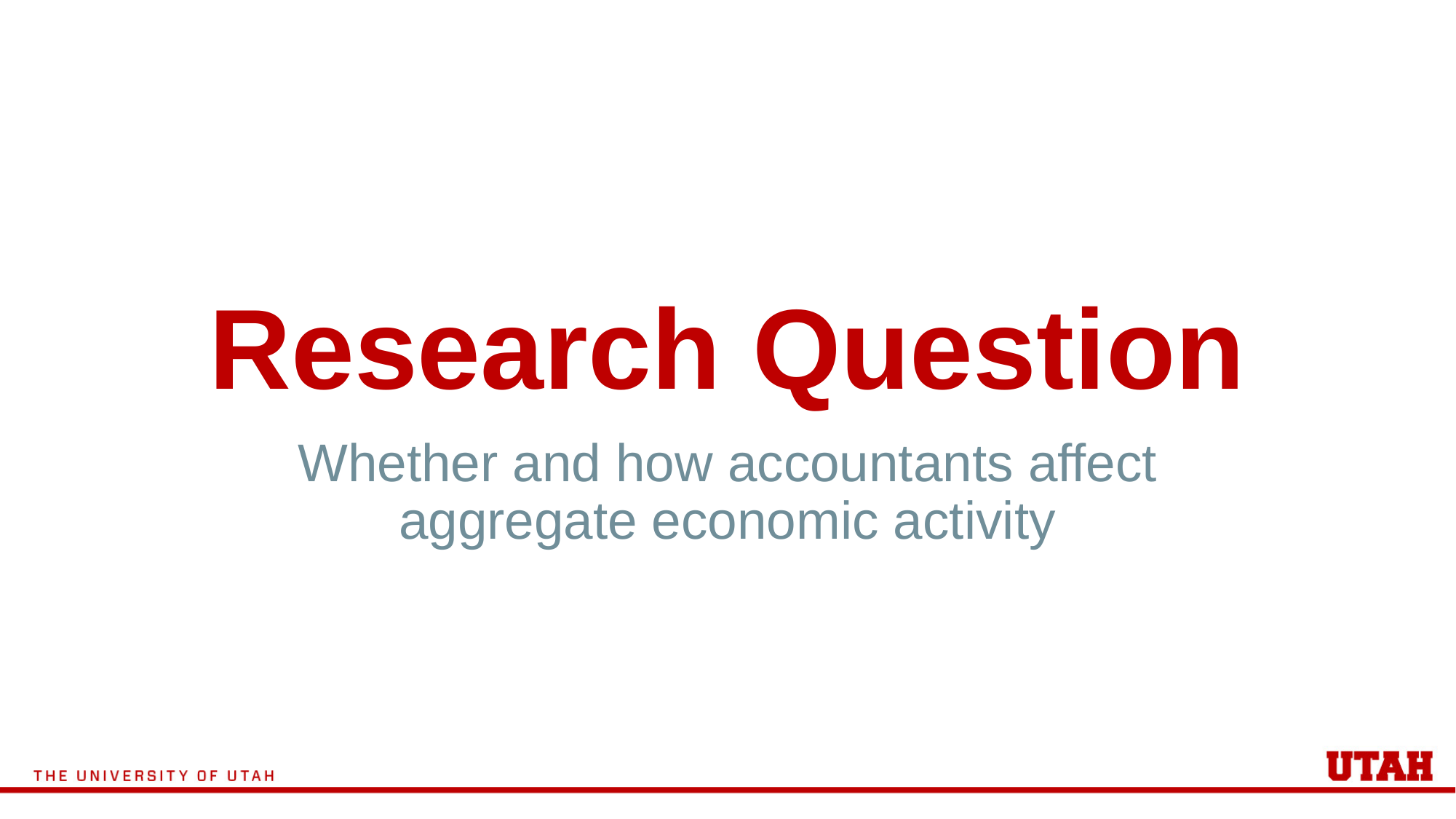

# Research Question
Whether and how accountants affect aggregate economic activity